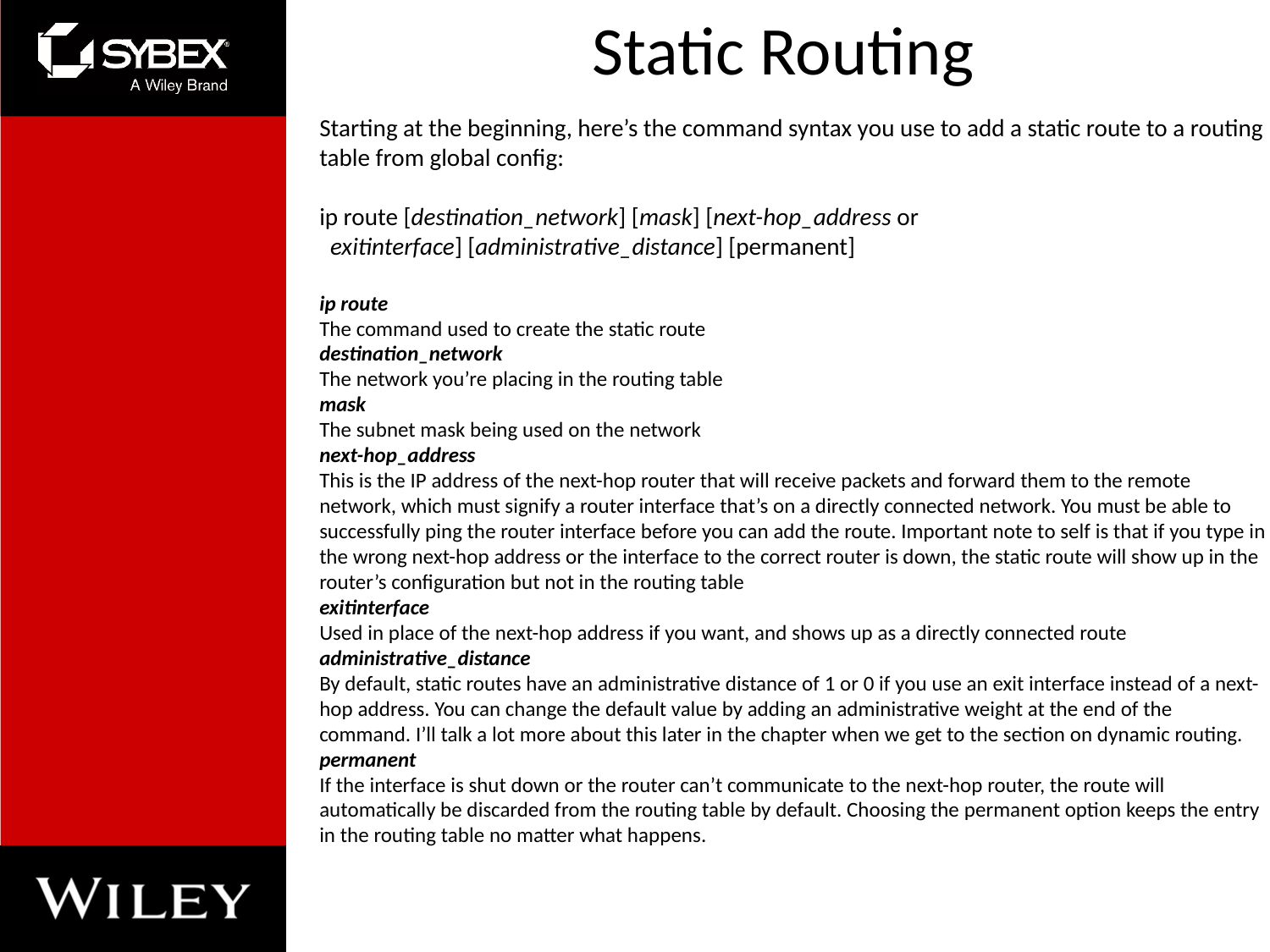

# Static Routing
Starting at the beginning, here’s the command syntax you use to add a static route to a routing table from global config:

ip route [destination_network] [mask] [next-hop_address or
  exitinterface] [administrative_distance] [permanent]

ip route
The command used to create the static route
destination_network
The network you’re placing in the routing table
mask
The subnet mask being used on the network
next-hop_address
This is the IP address of the next-hop router that will receive packets and forward them to the remote network, which must signify a router interface that’s on a directly connected network. You must be able to successfully ping the router interface before you can add the route. Important note to self is that if you type in the wrong next-hop address or the interface to the correct router is down, the static route will show up in the router’s configuration but not in the routing table
exitinterface
Used in place of the next-hop address if you want, and shows up as a directly connected route
administrative_distance
By default, static routes have an administrative distance of 1 or 0 if you use an exit interface instead of a next-hop address. You can change the default value by adding an administrative weight at the end of the command. I’ll talk a lot more about this later in the chapter when we get to the section on dynamic routing.
permanent
If the interface is shut down or the router can’t communicate to the next-hop router, the route will automatically be discarded from the routing table by default. Choosing the permanent option keeps the entry in the routing table no matter what happens.